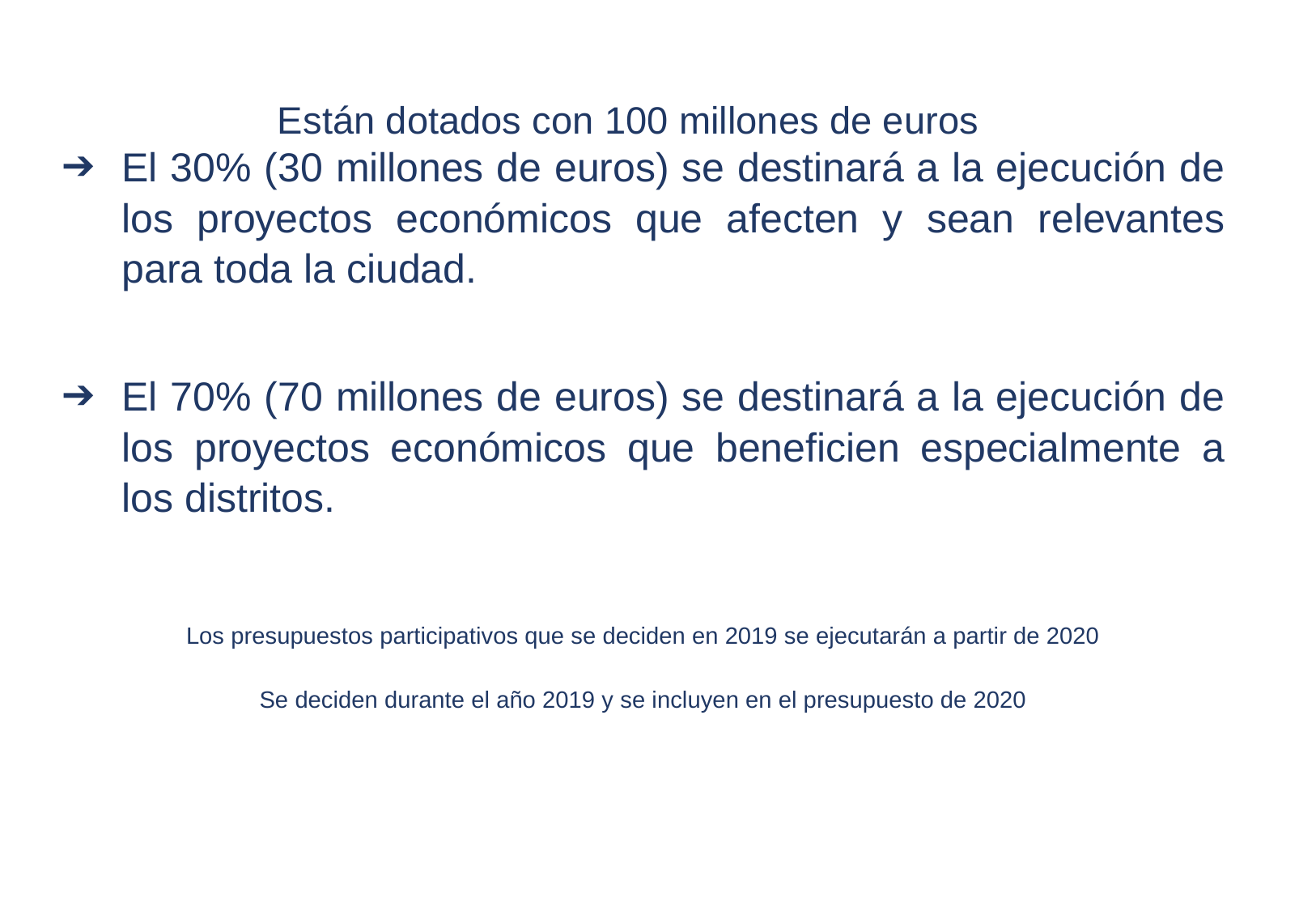

# Están dotados con 100 millones de euros
El 30% (30 millones de euros) se destinará a la ejecución de los proyectos económicos que afecten y sean relevantes para toda la ciudad.

El 70% (70 millones de euros) se destinará a la ejecución de los proyectos económicos que beneficien especialmente a los distritos.

Los presupuestos participativos que se deciden en 2019 se ejecutarán a partir de 2020
Se deciden durante el año 2019 y se incluyen en el presupuesto de 2020
3